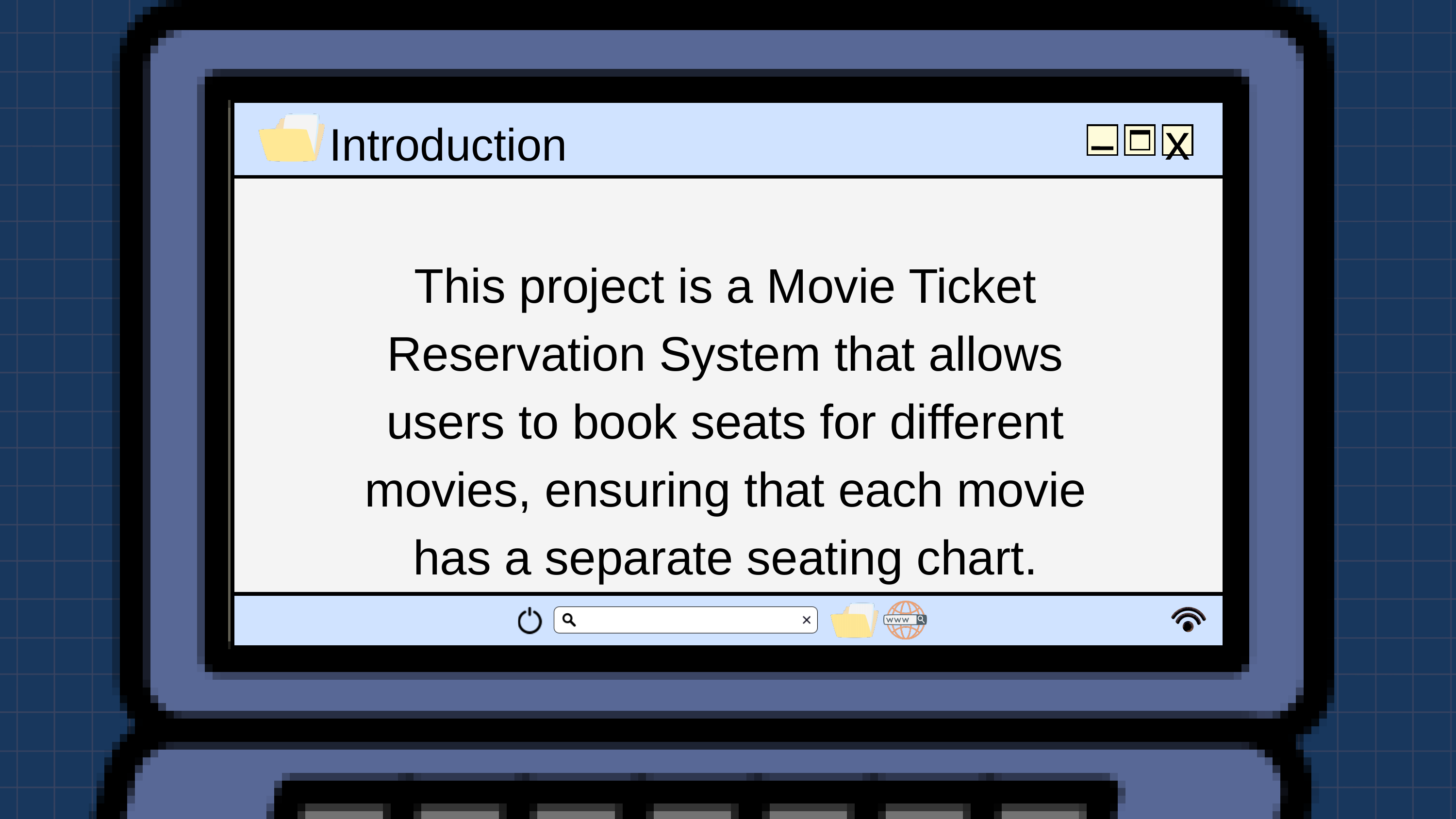

x

Introduction

This project is a Movie Ticket Reservation System that allows users to book seats for different movies, ensuring that each movie has a separate seating chart.